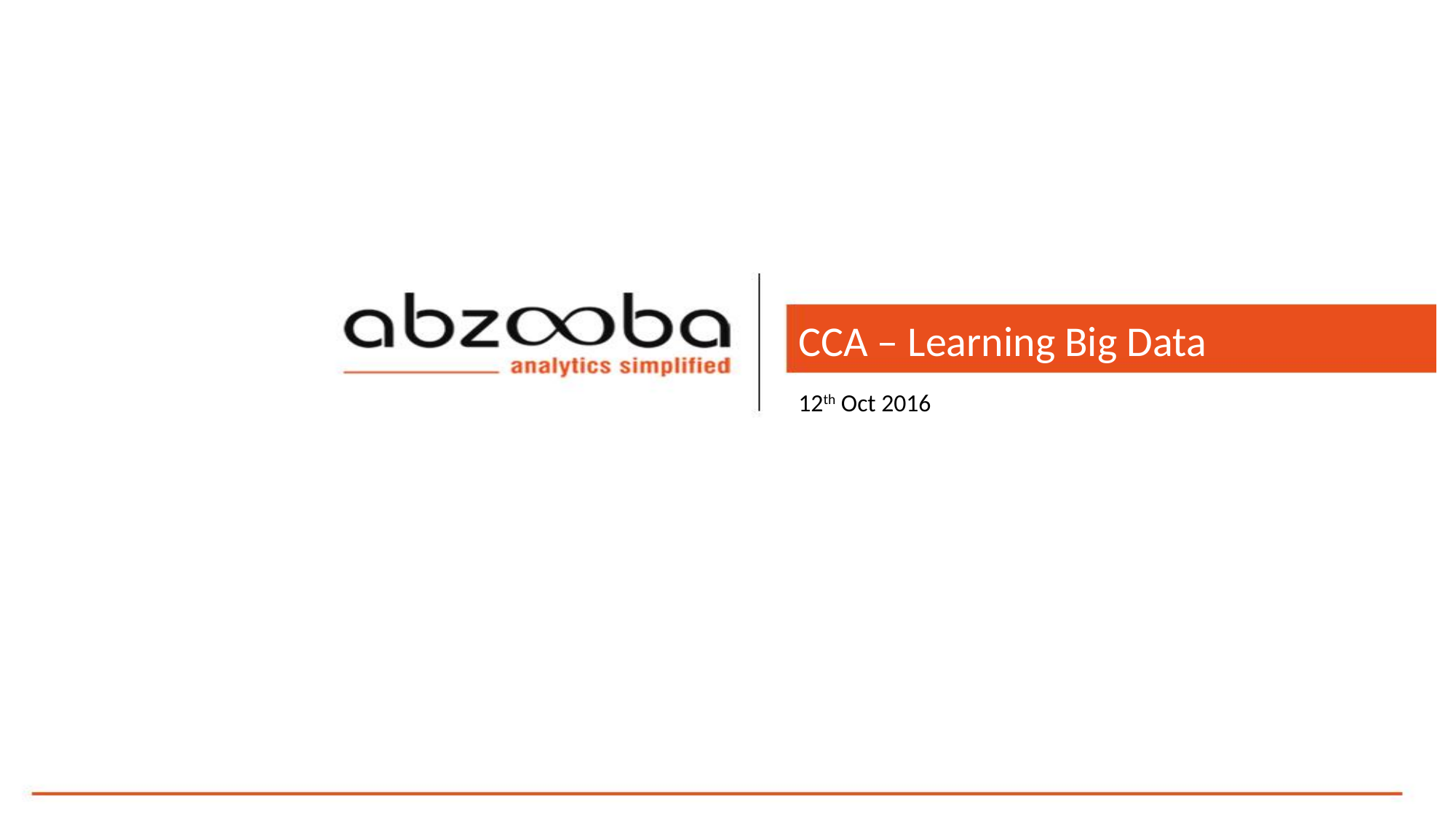

# CCA – Learning Big Data c 12th Oct 2016